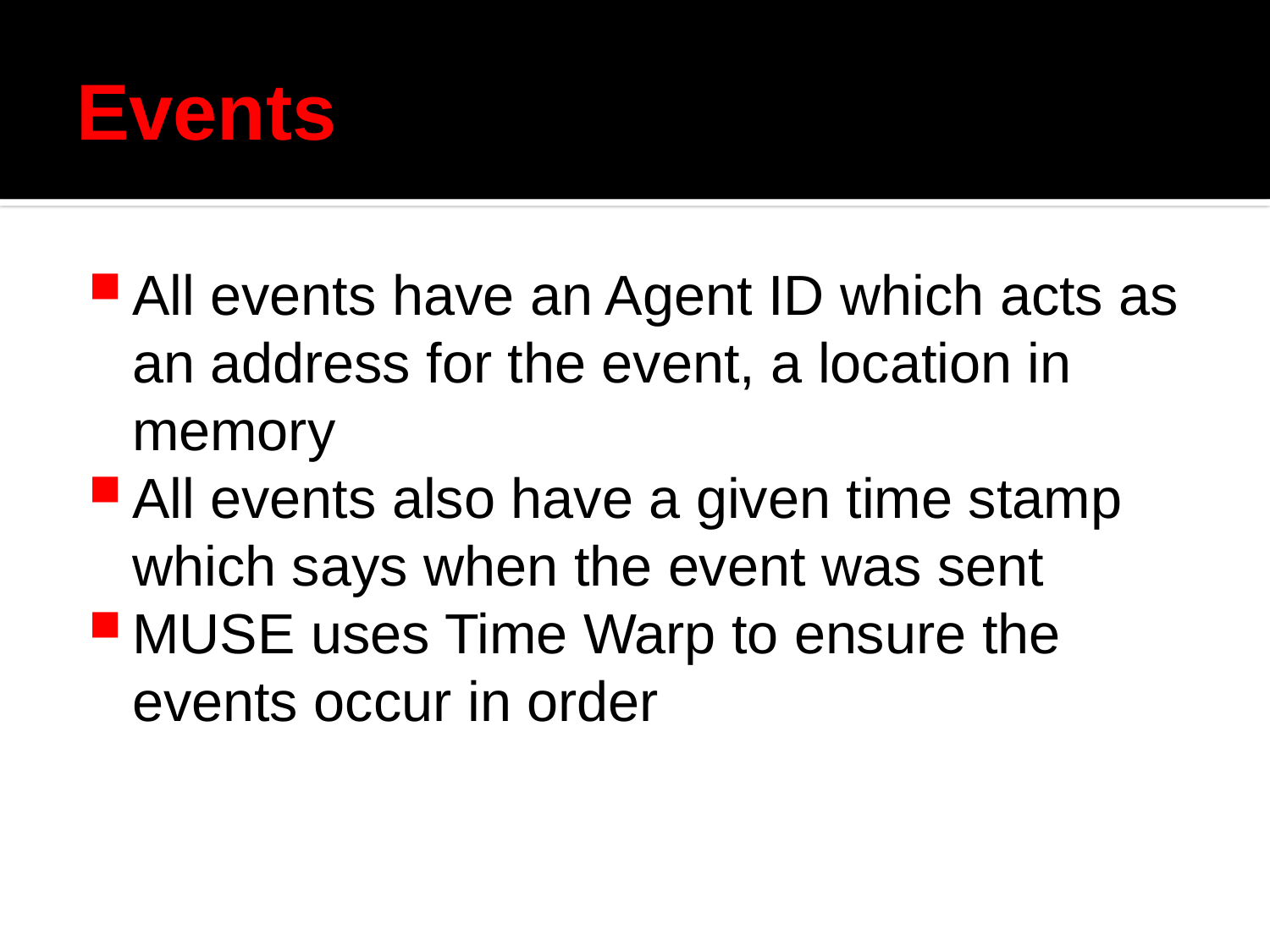

# Events
All events have an Agent ID which acts as an address for the event, a location in memory
All events also have a given time stamp which says when the event was sent
MUSE uses Time Warp to ensure the events occur in order